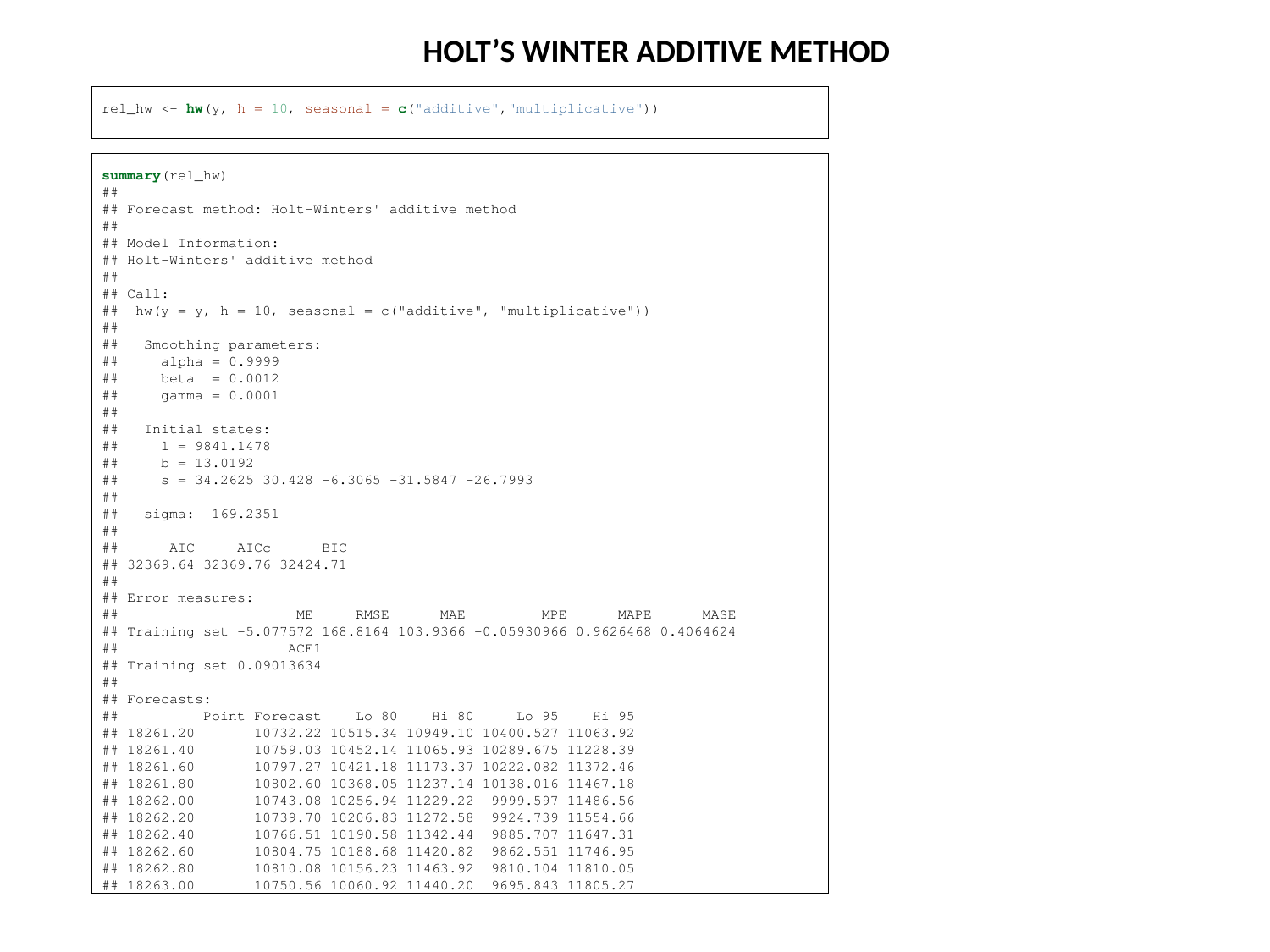

HOLT’S WINTER ADDITIVE METHOD
rel_hw <- hw(y, h = 10, seasonal = c("additive","multiplicative"))

summary(rel_hw)
##
## Forecast method: Holt-Winters' additive method
##
## Model Information:
## Holt-Winters' additive method
##
## Call:
##  hw(y = y, h = 10, seasonal = c("additive", "multiplicative"))
##
##   Smoothing parameters:
##     alpha = 0.9999
##     beta  = 0.0012
##     gamma = 0.0001
##
##   Initial states:
##     l = 9841.1478
##     b = 13.0192
##     s = 34.2625 30.428 -6.3065 -31.5847 -26.7993
##
##   sigma:  169.2351
##
##      AIC     AICc      BIC
## 32369.64 32369.76 32424.71
##
## Error measures:
##                     ME     RMSE      MAE         MPE      MAPE      MASE
## Training set -5.077572 168.8164 103.9366 -0.05930966 0.9626468 0.4064624
##                    ACF1
## Training set 0.09013634
##
## Forecasts:
##          Point Forecast    Lo 80    Hi 80     Lo 95    Hi 95
## 18261.20       10732.22 10515.34 10949.10 10400.527 11063.92
## 18261.40       10759.03 10452.14 11065.93 10289.675 11228.39
## 18261.60       10797.27 10421.18 11173.37 10222.082 11372.46
## 18261.80       10802.60 10368.05 11237.14 10138.016 11467.18
## 18262.00       10743.08 10256.94 11229.22  9999.597 11486.56
## 18262.20       10739.70 10206.83 11272.58  9924.739 11554.66
## 18262.40       10766.51 10190.58 11342.44  9885.707 11647.31
## 18262.60       10804.75 10188.68 11420.82  9862.551 11746.95
## 18262.80       10810.08 10156.23 11463.92  9810.104 11810.05
## 18263.00       10750.56 10060.92 11440.20  9695.843 11805.27